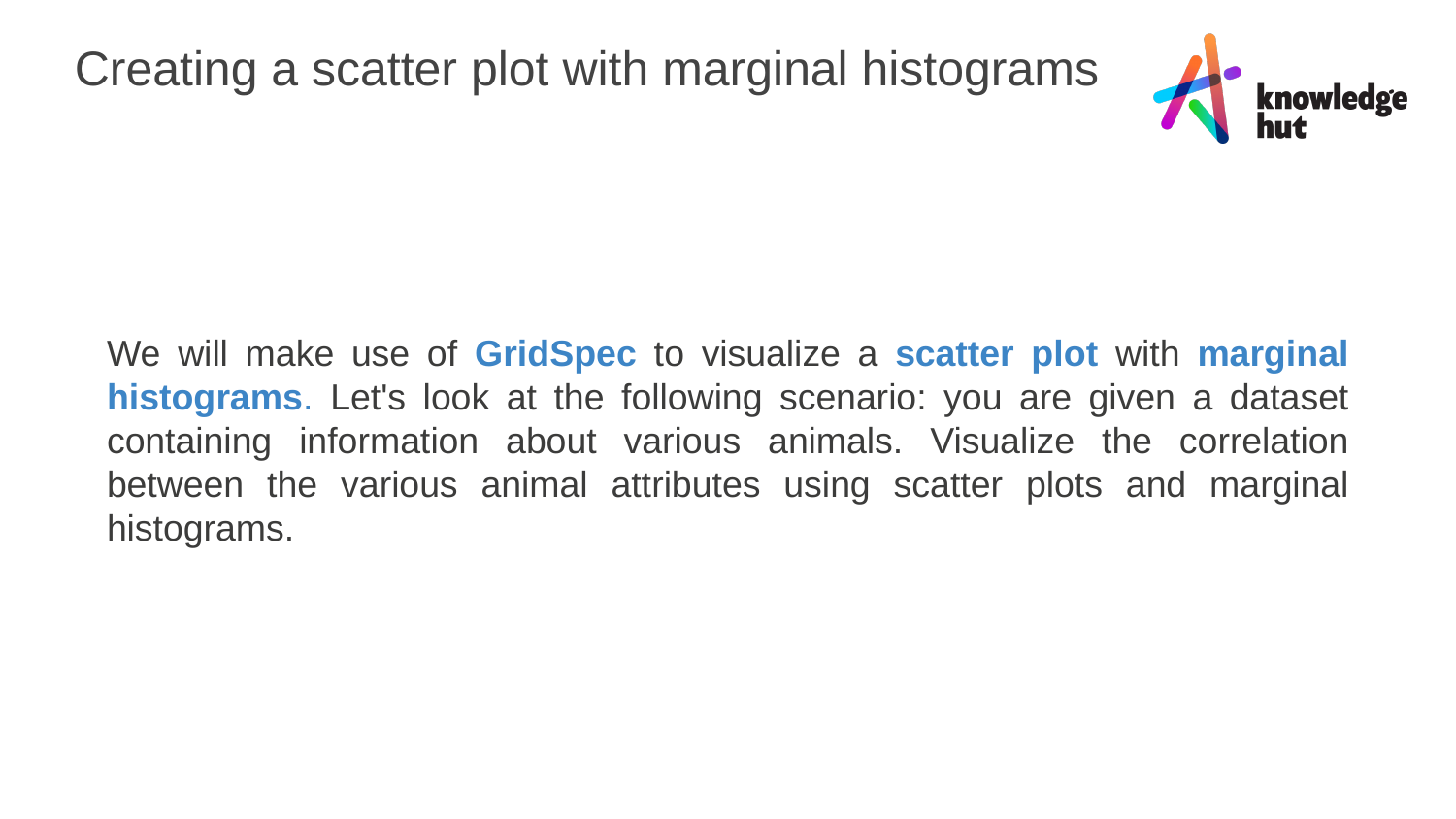

Creating a scatter plot with marginal histograms
We will make use of GridSpec to visualize a scatter plot with marginal histograms. Let's look at the following scenario: you are given a dataset containing information about various animals. Visualize the correlation between the various animal attributes using scatter plots and marginal histograms.